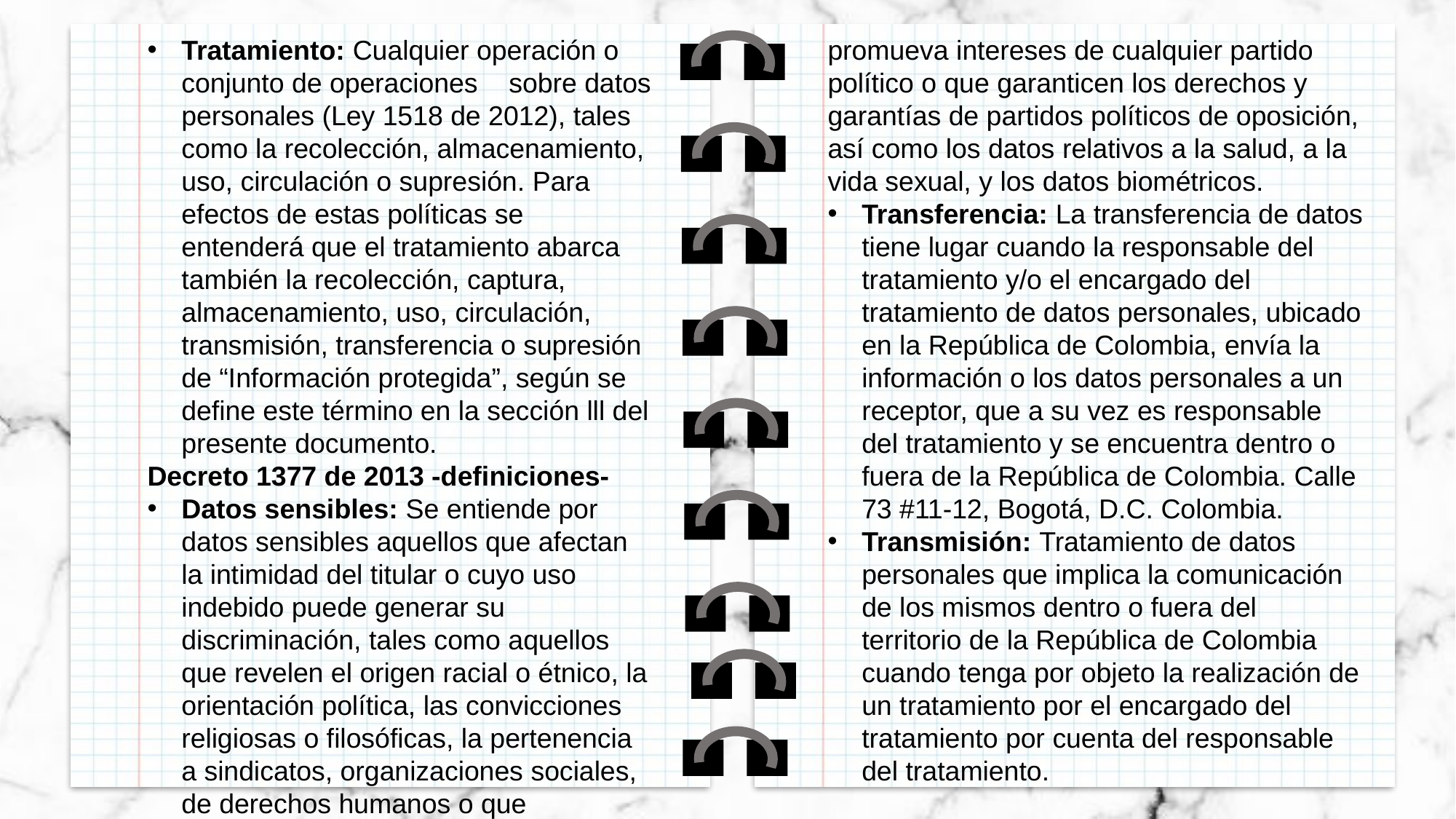

Tratamiento: Cualquier operación o conjunto de operaciones 	sobre datos personales (Ley 1518 de 2012), tales como la recolección, almacenamiento, uso, circulación o supresión. Para efectos de estas políticas se entenderá que el tratamiento abarca también la recolección, captura, almacenamiento, uso, circulación, transmisión, transferencia o supresión de “Información protegida”, según se define este término en la sección lll del presente documento.
Decreto 1377 de 2013 -definiciones-
Datos sensibles: Se entiende por datos sensibles aquellos que afectan la intimidad del titular o cuyo uso indebido puede generar su discriminación, tales como aquellos que revelen el origen racial o étnico, la orientación política, las convicciones religiosas o filosóficas, la pertenencia a sindicatos, organizaciones sociales, de derechos humanos o que
promueva intereses de cualquier partido político o que garanticen los derechos y garantías de partidos políticos de oposición, así como los datos relativos a la salud, a la vida sexual, y los datos biométricos.
Transferencia: La transferencia de datos tiene lugar cuando la responsable del tratamiento y/o el encargado del tratamiento de datos personales, ubicado en la República de Colombia, envía la información o los datos personales a un receptor, que a su vez es responsable del tratamiento y se encuentra dentro o fuera de la República de Colombia. Calle 73 #11-12, Bogotá, D.C. Colombia.
Transmisión: Tratamiento de datos personales que implica la comunicación de los mismos dentro o fuera del territorio de la República de Colombia cuando tenga por objeto la realización de un tratamiento por el encargado del tratamiento por cuenta del responsable del tratamiento.